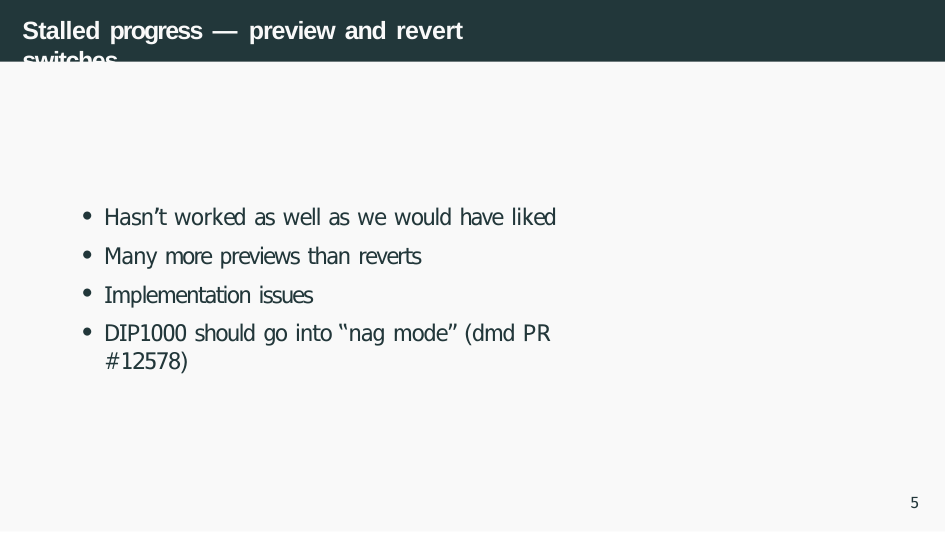

# Stalled progress — preview and revert switches
Hasn’t worked as well as we would have liked
Many more previews than reverts
Implementation issues
DIP1000 should go into “nag mode” (dmd PR #12578)
5